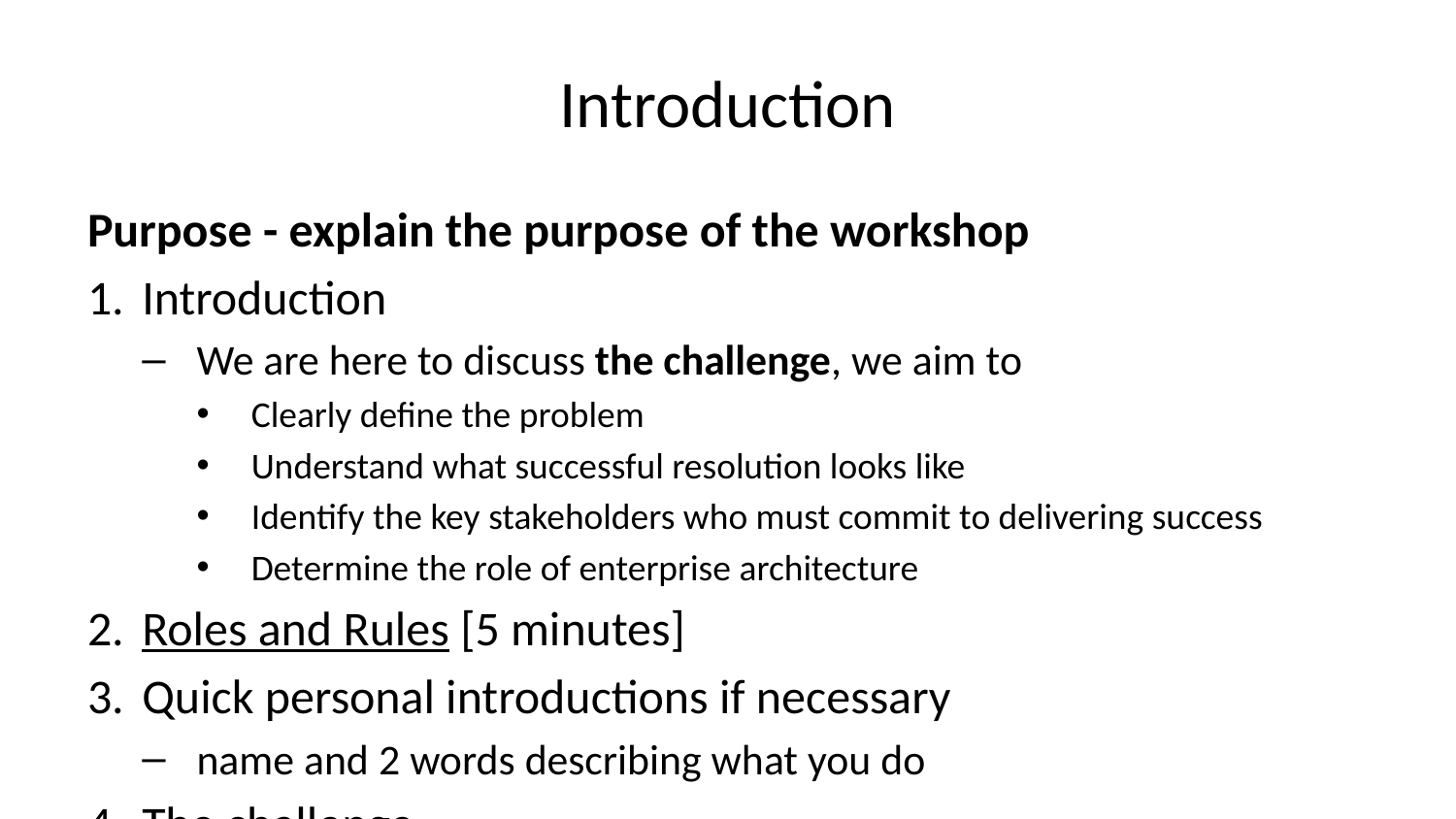

# Introduction
Purpose - explain the purpose of the workshop
Introduction
We are here to discuss the challenge, we aim to
Clearly define the problem​
Understand what successful resolution looks like​
Identify the key stakeholders who must commit to delivering success​
Determine the role of enterprise architecture
Roles and Rules [5 minutes]
Quick personal introductions if necessary
name and 2 words describing what you do
The challenge
The challenge owner will now set the scene for the workshop by briefly describing the background to the challenge
Workshop Agenda
Problem identification and analysis (30 - 90 minutes)
Success description and analysis (30 - 60 minutes)
Route to value identification and analysis (30 - 60 minutes)
Key stakeholders (20 - 60 minutes)
Enterprise Architect Contribution (10 - 20 minutes)
If the challenge is complex or the attendees are not familiar with it then the duraction will be longer.
Total duration - 2 to 6 hours (including breaks)